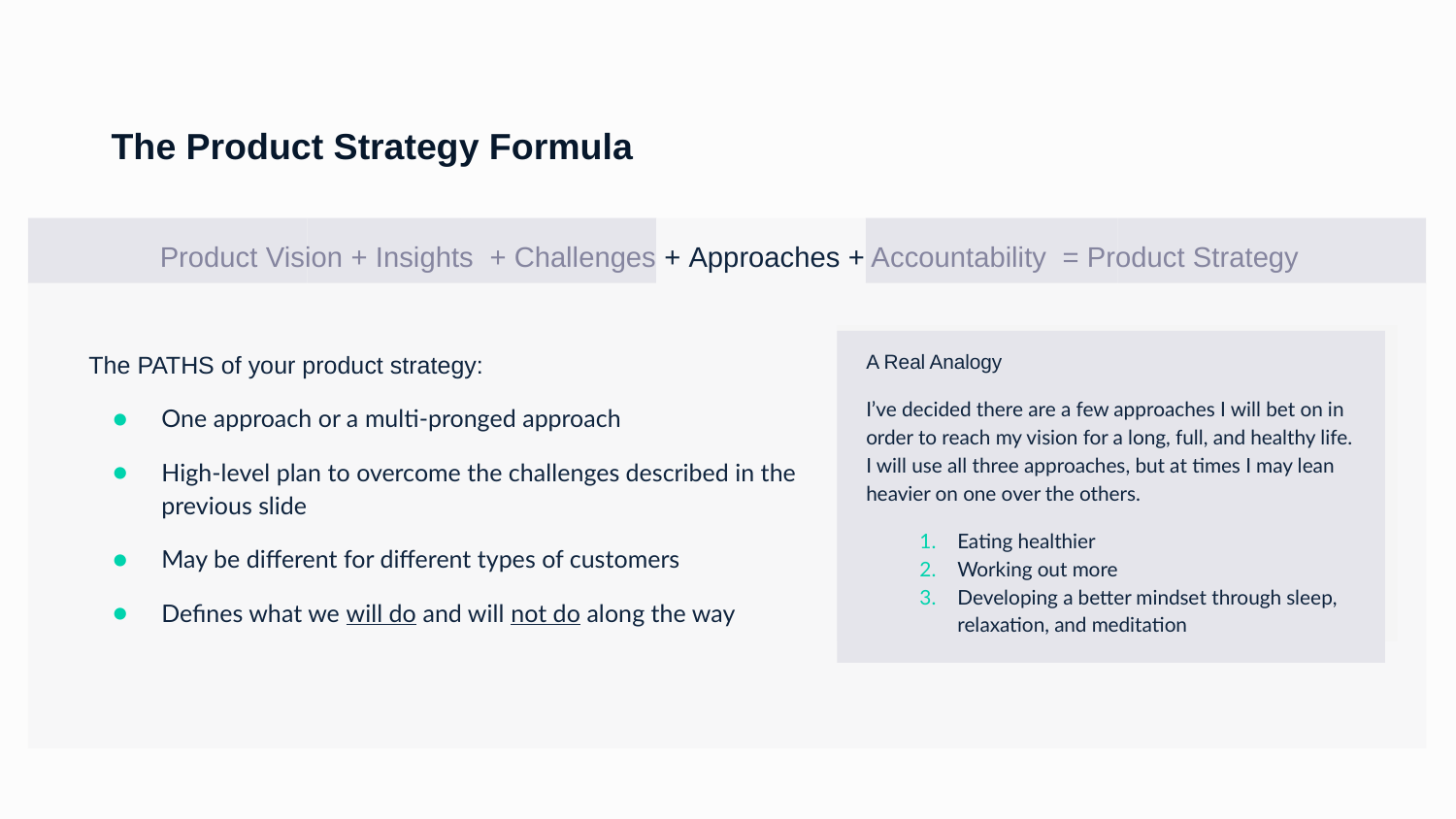

# The Product Strategy Formula

Product Vision + Insights  + Challenges + Approaches + Accountability  = Product Strategy

The PATHS of your product strategy:
One approach or a multi-pronged approach
High-level plan to overcome the challenges described in the previous slide
May be different for different types of customers
Defines what we will do and will not do along the way
A Real Analogy
I’ve decided there are a few approaches I will bet on in order to reach my vision for a long, full, and healthy life. I will use all three approaches, but at times I may lean heavier on one over the others.
Eating healthier
Working out more
Developing a better mindset through sleep, relaxation, and meditation